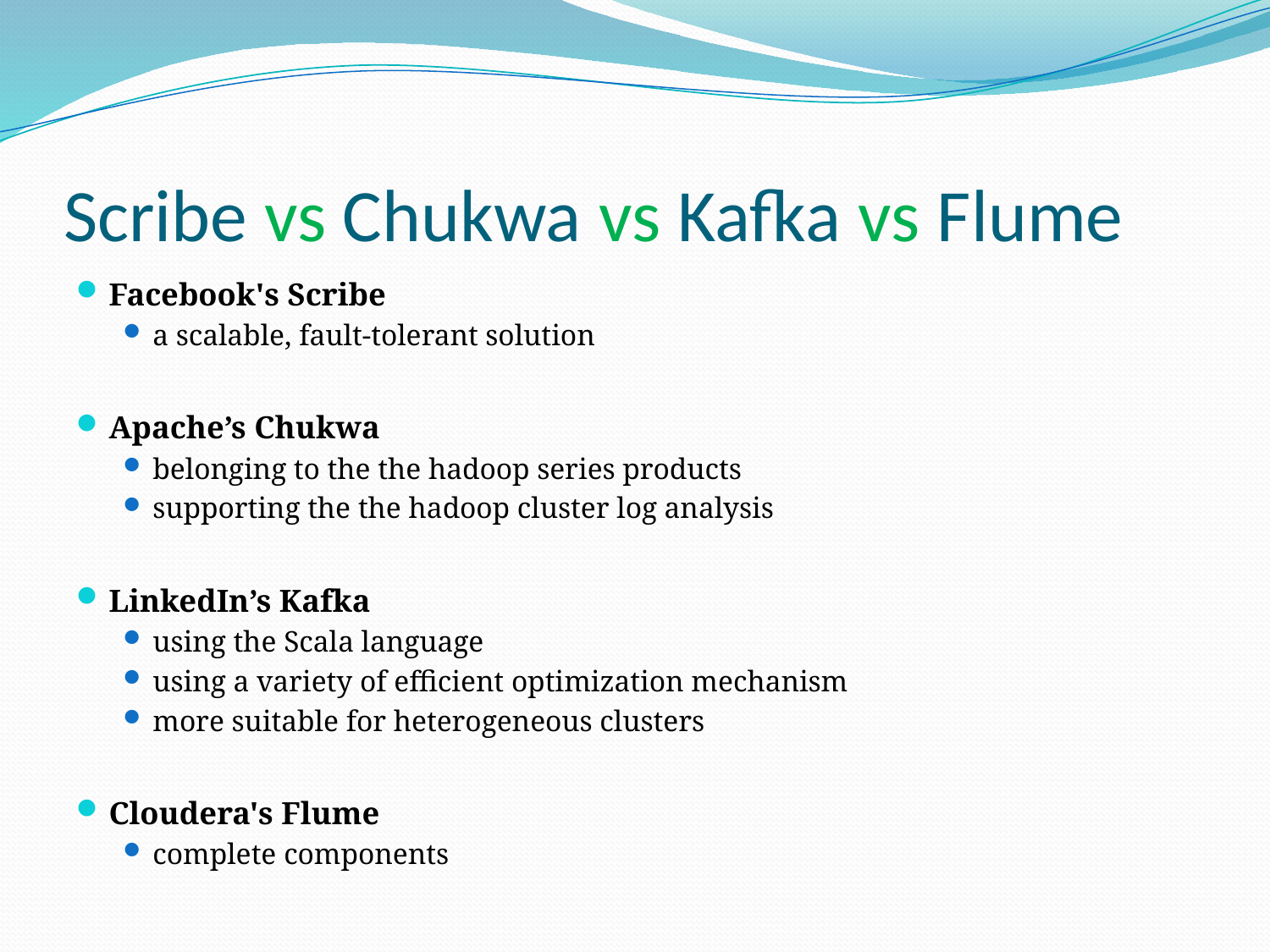

# Scribe vs Chukwa vs Kafka vs Flume
Facebook's Scribe
a scalable, fault-tolerant solution

Apache’s Chukwa
belonging to the the hadoop series products
supporting the the hadoop cluster log analysis

LinkedIn’s Kafka
using the Scala language
using a variety of efficient optimization mechanism
more suitable for heterogeneous clusters

Cloudera's Flume
complete components